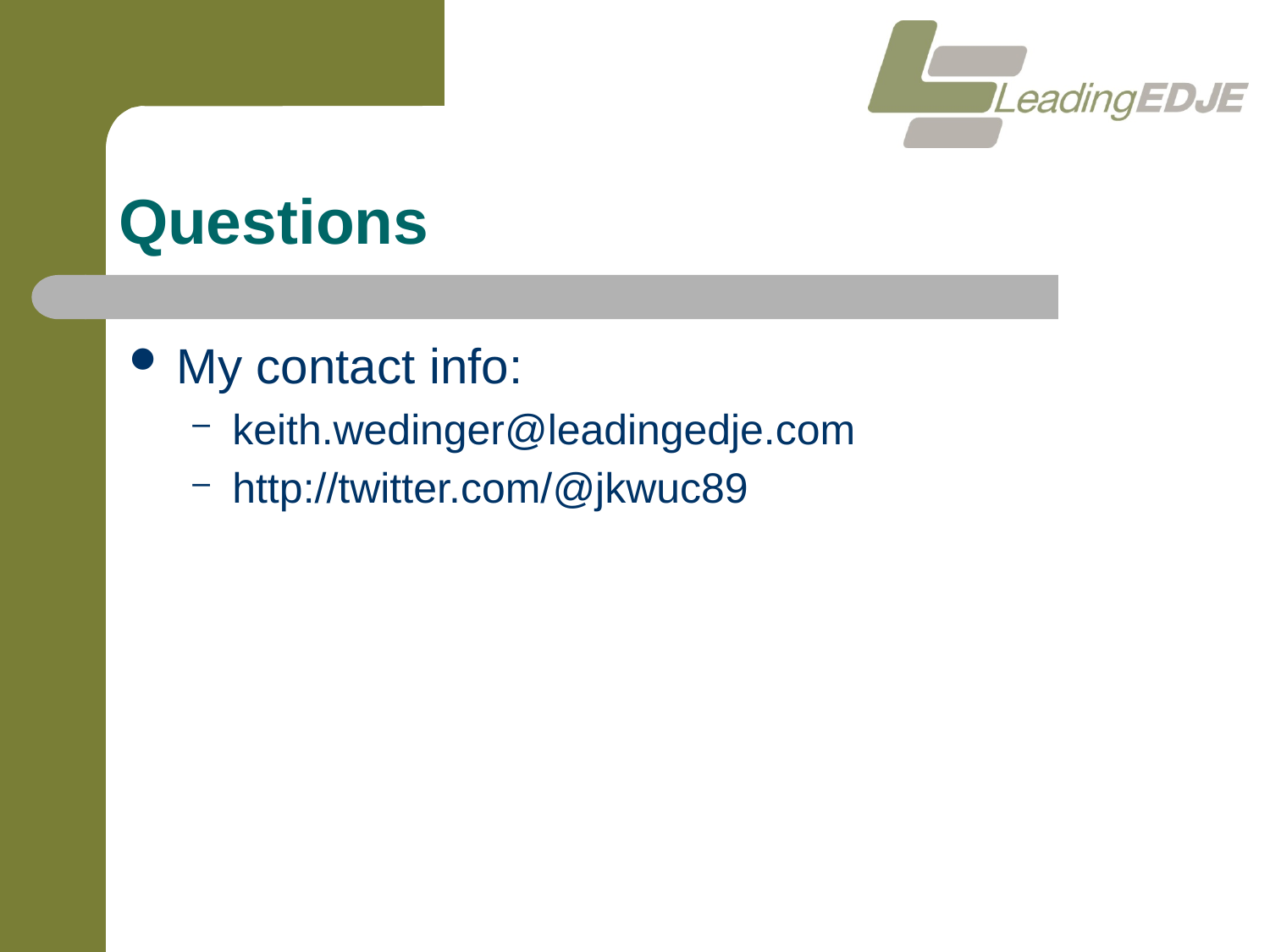

# Questions
My contact info:
keith.wedinger@leadingedje.com
http://twitter.com/@jkwuc89